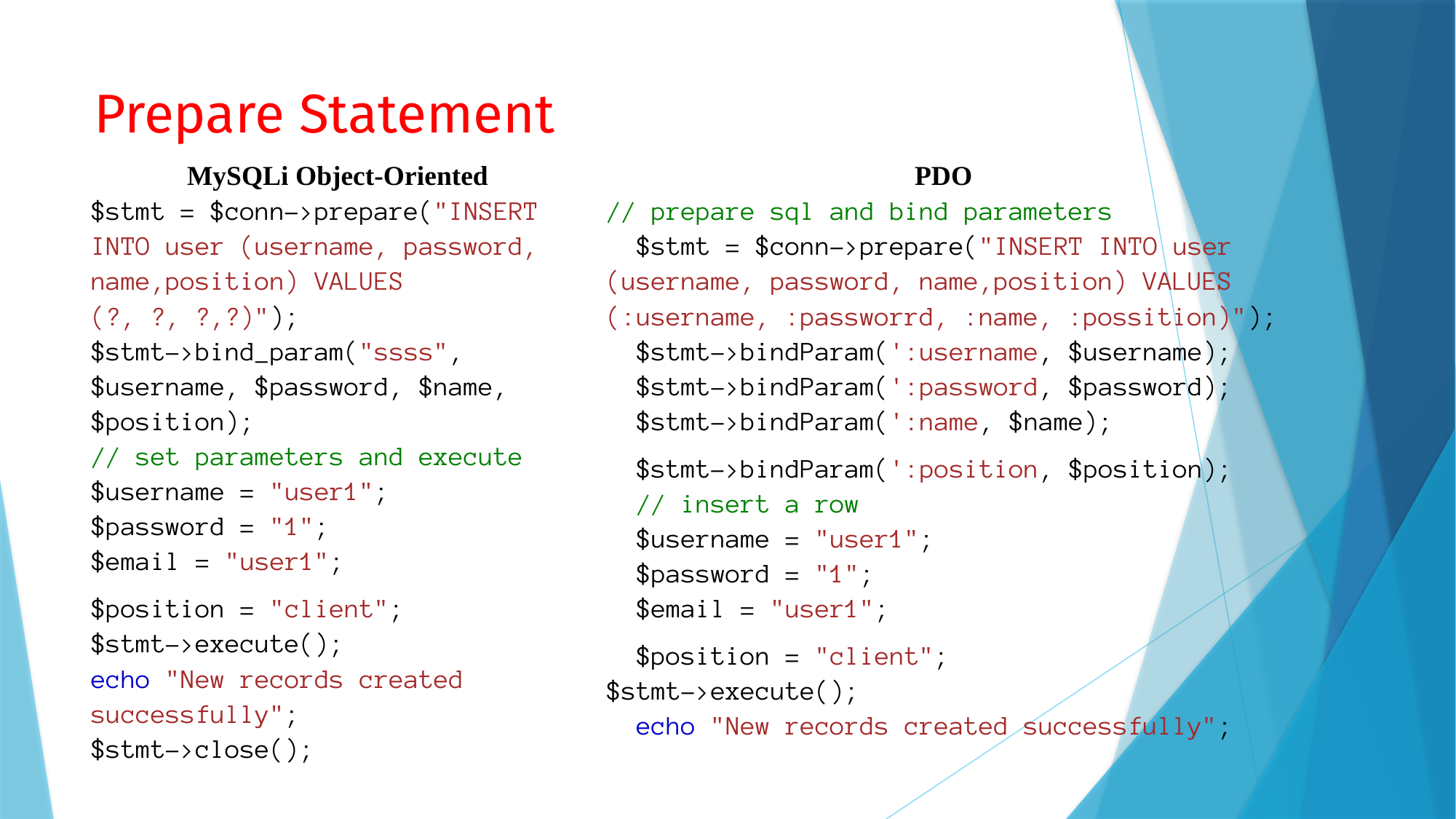

# Prepare Statement
MySQLi Object-Oriented
$stmt = $conn->prepare("INSERT INTO user (username, password, name,position) VALUES (?, ?, ?,?)");
$stmt->bind_param("ssss", $username, $password, $name,$position);
// set parameters and execute
$username = "user1";
$password = "1";
$email = "user1";
$position = "client";
$stmt->execute();
echo "New records created successfully";
$stmt->close();
PDO
// prepare sql and bind parameters
  $stmt = $conn->prepare("INSERT INTO user (username, password, name,position) VALUES (:username, :passworrd, :name, :possition)");
  $stmt->bindParam(':username, $username);
  $stmt->bindParam(':password, $password);
  $stmt->bindParam(':name, $name);
  $stmt->bindParam(':position, $position);
  // insert a row
  $username = "user1";
  $password = "1";
  $email = "user1";
  $position = "client";
$stmt->execute();
  echo "New records created successfully";